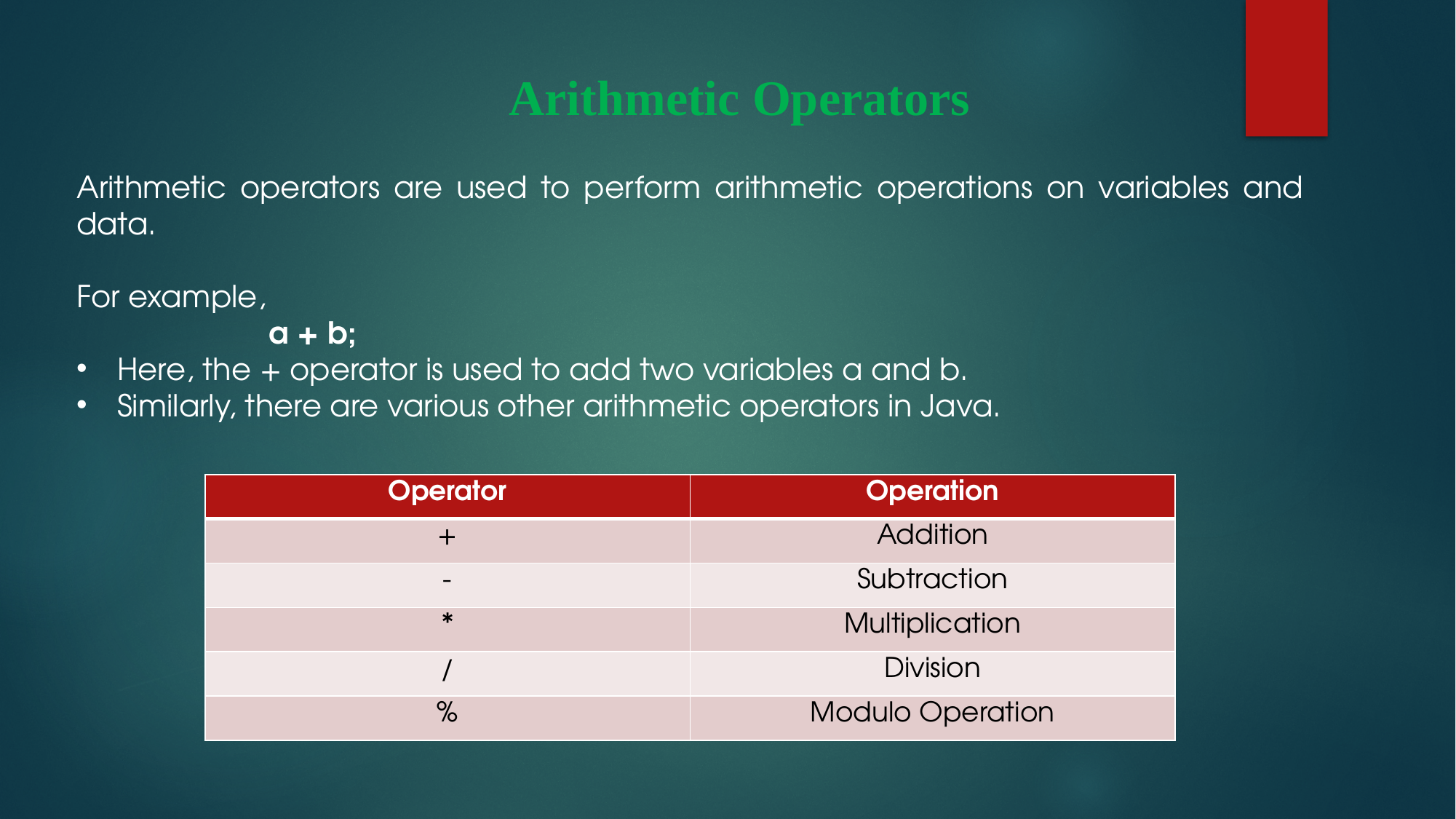

# Arithmetic Operators
Arithmetic operators are used to perform arithmetic operations on variables and data.

For example,
                       a + b;
Here, the + operator is used to add two variables a and b.
Similarly, there are various other arithmetic operators in Java.

| Operator | Operation |
| --- | --- |
| + | Addition |
| - | Subtraction |
| \* | Multiplication |
| / | Division |
| % | Modulo Operation |